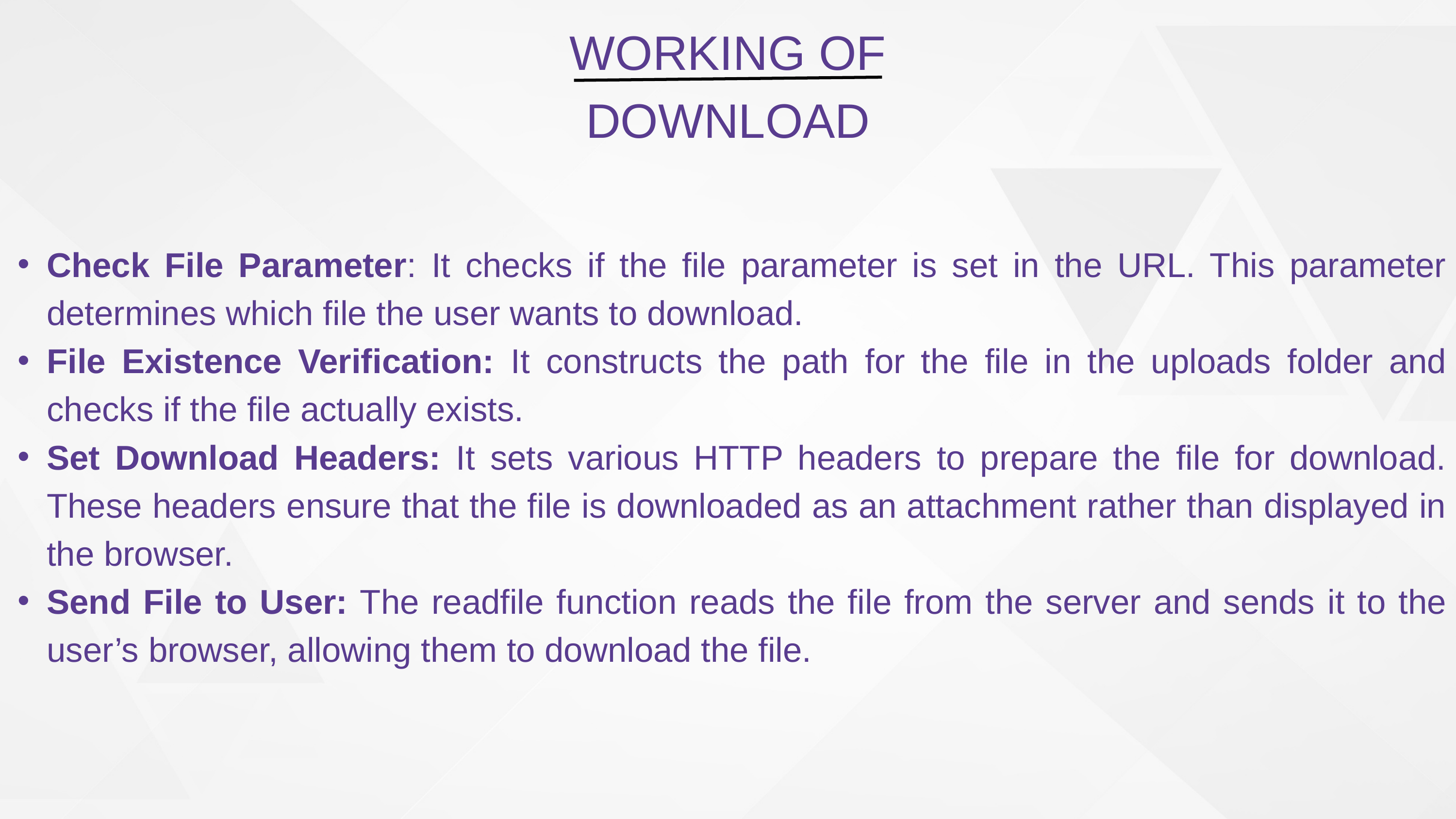

WORKING OF DOWNLOAD

Check File Parameter: It checks if the file parameter is set in the URL. This parameter determines which file the user wants to download.
File Existence Verification: It constructs the path for the file in the uploads folder and checks if the file actually exists.
Set Download Headers: It sets various HTTP headers to prepare the file for download. These headers ensure that the file is downloaded as an attachment rather than displayed in the browser.
Send File to User: The readfile function reads the file from the server and sends it to the user’s browser, allowing them to download the file.